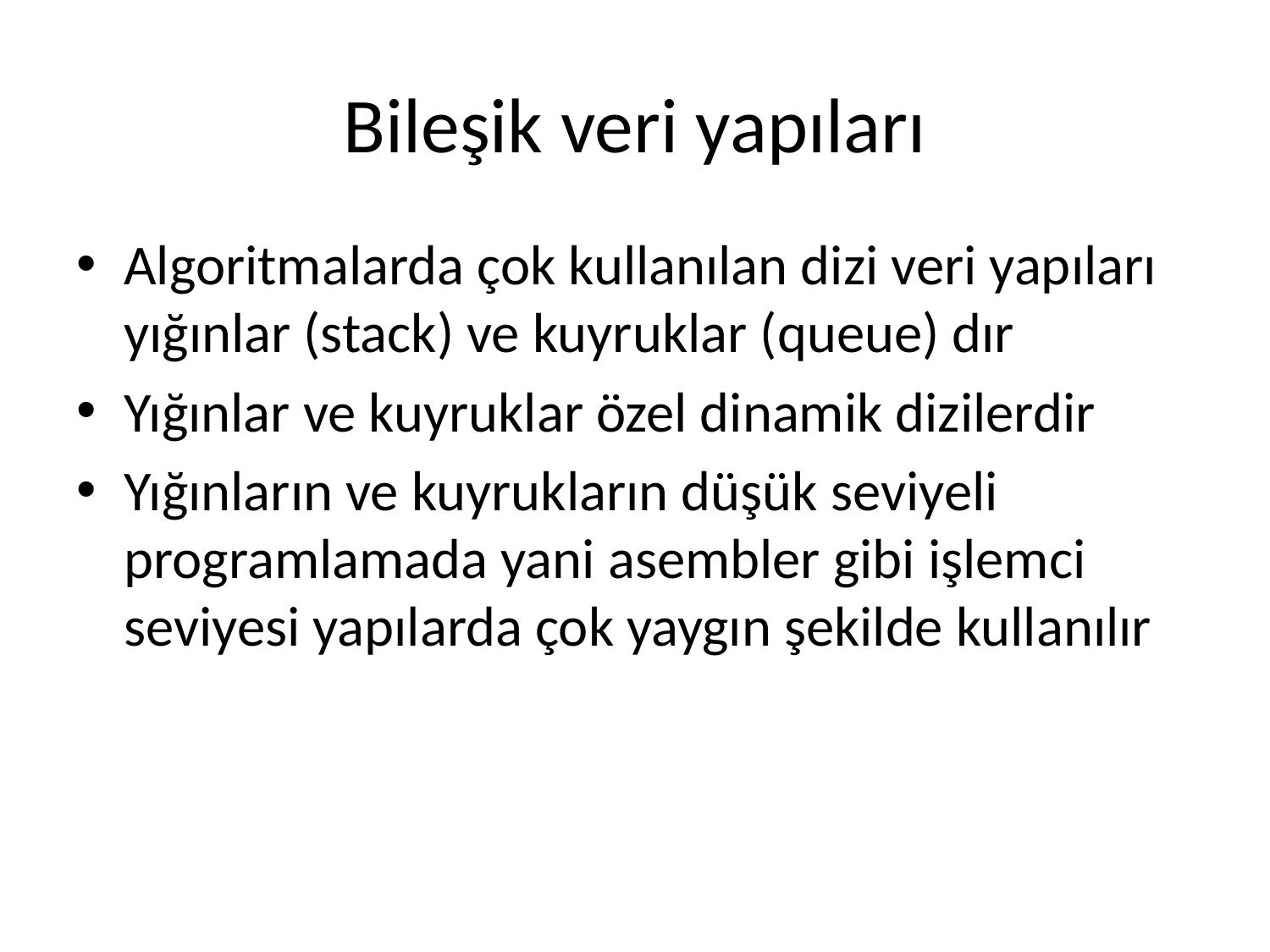

# Bileşik veri yapıları
Algoritmalarda çok kullanılan dizi veri yapıları yığınlar (stack) ve kuyruklar (queue) dır
Yığınlar ve kuyruklar özel dinamik dizilerdir
Yığınların ve kuyrukların düşük seviyeli programlamada yani asembler gibi işlemci seviyesi yapılarda çok yaygın şekilde kullanılır